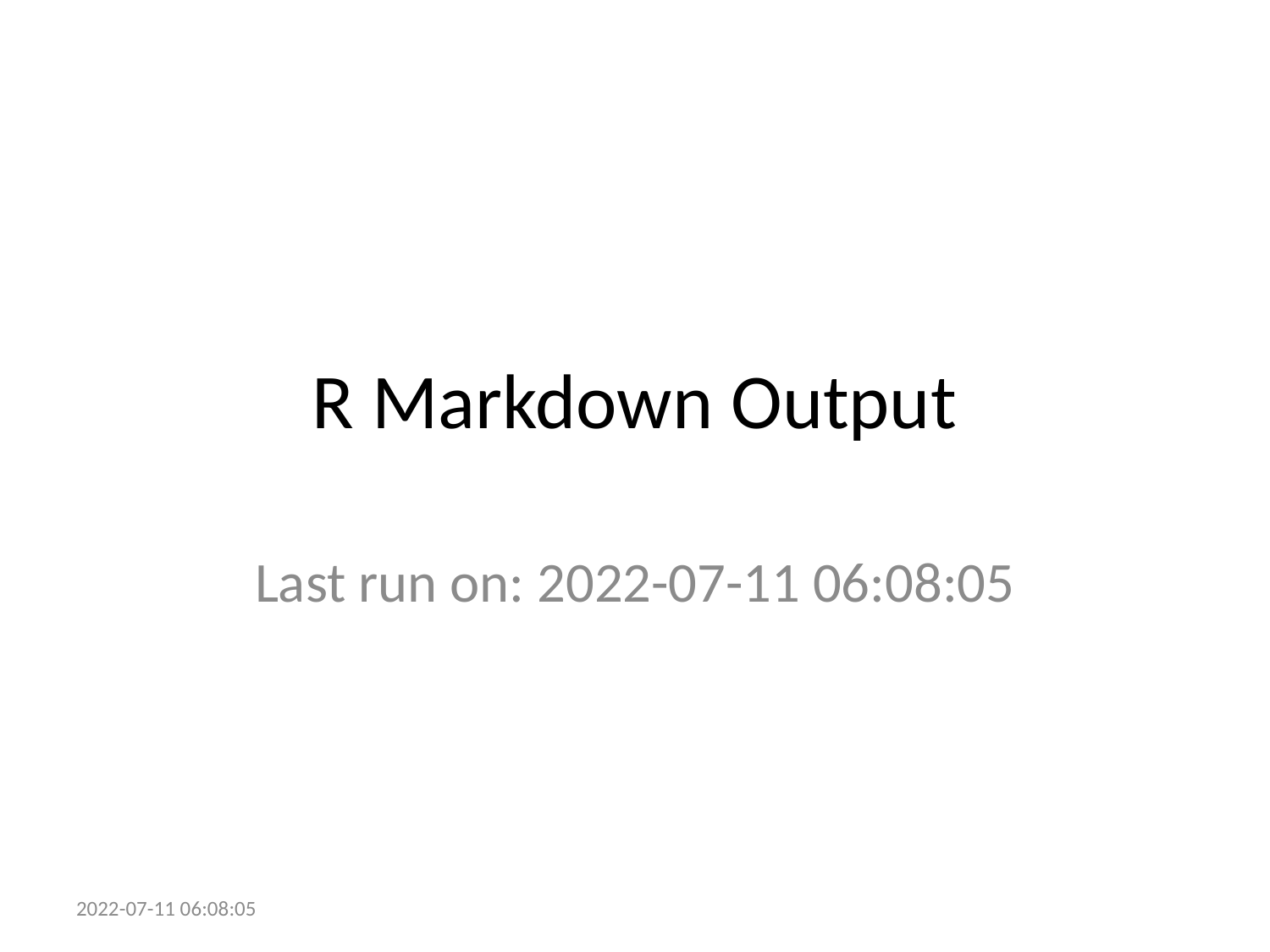

# R Markdown Output
Last run on: 2022-07-11 06:08:05
2022-07-11 06:08:05